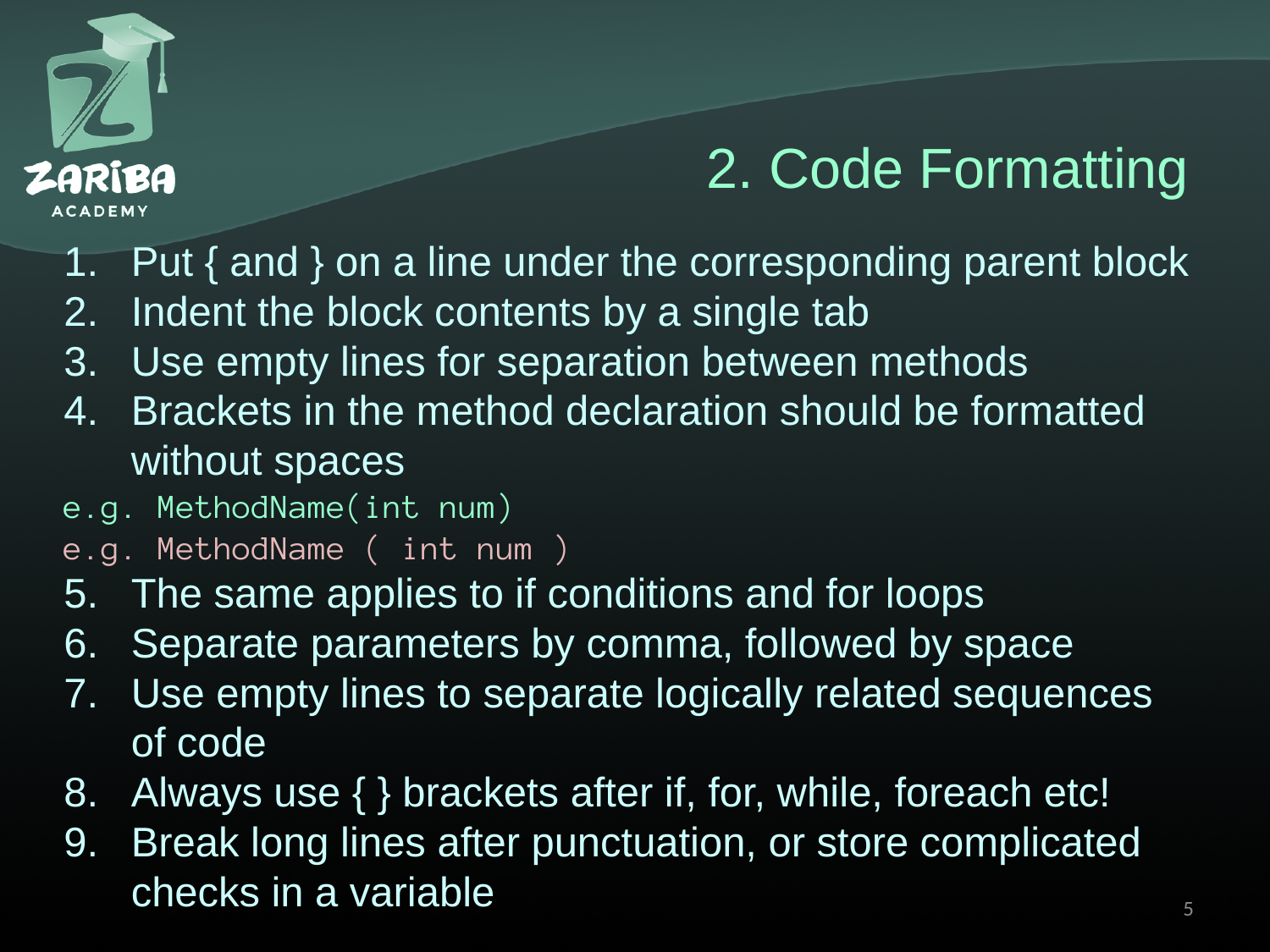

# 2. Code Formatting
Put { and } on a line under the corresponding parent block
Indent the block contents by a single tab
Use empty lines for separation between methods
Brackets in the method declaration should be formatted without spaces
e.g. MethodName(int num)
e.g. MethodName ( int num )
The same applies to if conditions and for loops
Separate parameters by comma, followed by space
Use empty lines to separate logically related sequences of code
Always use { } brackets after if, for, while, foreach etc!
Break long lines after punctuation, or store complicated checks in a variable
5